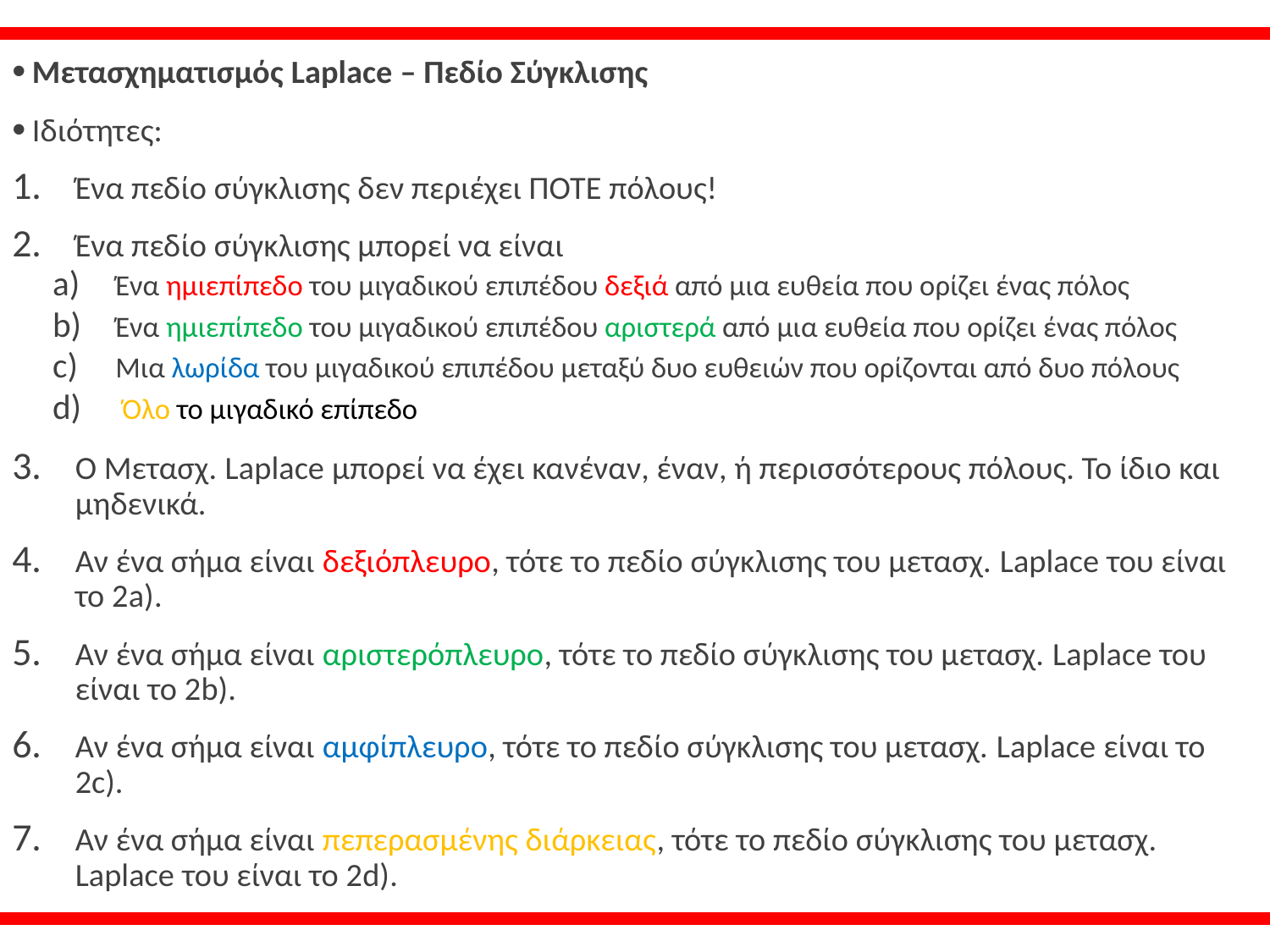

Μετασχηματισμός Laplace – Πεδίο Σύγκλισης
 Ιδιότητες:
Ένα πεδίο σύγκλισης δεν περιέχει ΠΟΤΕ πόλους!
Ένα πεδίο σύγκλισης μπορεί να είναι
Ένα ημιεπίπεδο του μιγαδικού επιπέδου δεξιά από μια ευθεία που ορίζει ένας πόλος
Ένα ημιεπίπεδο του μιγαδικού επιπέδου αριστερά από μια ευθεία που ορίζει ένας πόλος
Μια λωρίδα του μιγαδικού επιπέδου μεταξύ δυο ευθειών που ορίζονται από δυο πόλους
 Όλο το μιγαδικό επίπεδο
Ο Μετασχ. Laplace μπορεί να έχει κανέναν, έναν, ή περισσότερους πόλους. Το ίδιο και μηδενικά.
Αν ένα σήμα είναι δεξιόπλευρο, τότε το πεδίο σύγκλισης του μετασχ. Laplace του είναι το 2a).
Αν ένα σήμα είναι αριστερόπλευρο, τότε το πεδίο σύγκλισης του μετασχ. Laplace του είναι το 2b).
Αν ένα σήμα είναι αμφίπλευρο, τότε το πεδίο σύγκλισης του μετασχ. Laplace είναι το 2c).
Αν ένα σήμα είναι πεπερασμένης διάρκειας, τότε το πεδίο σύγκλισης του μετασχ. Laplace του είναι το 2d).